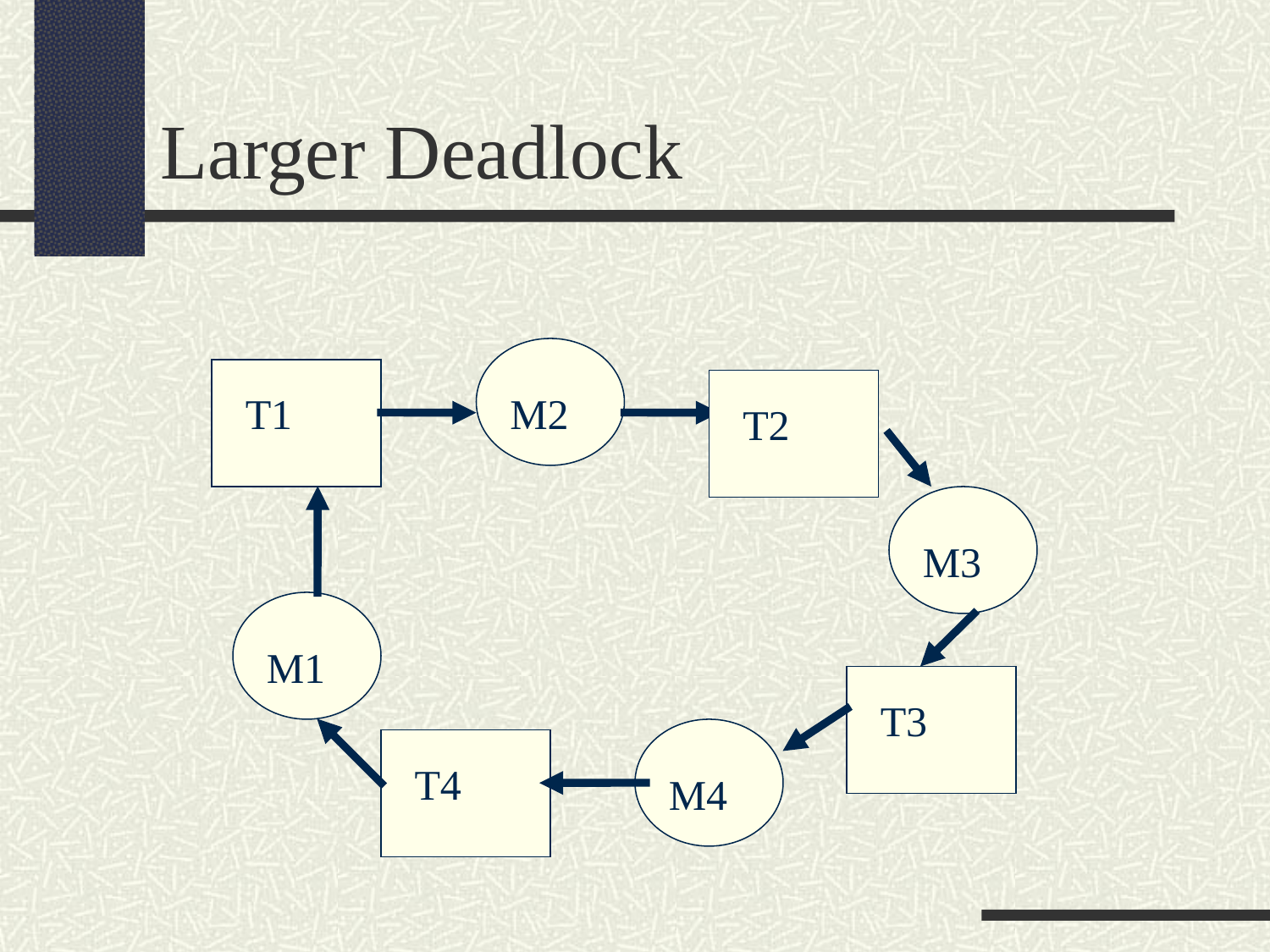

Larger Deadlock

T1
M2
T2

M3

M1

T3

T4
M4